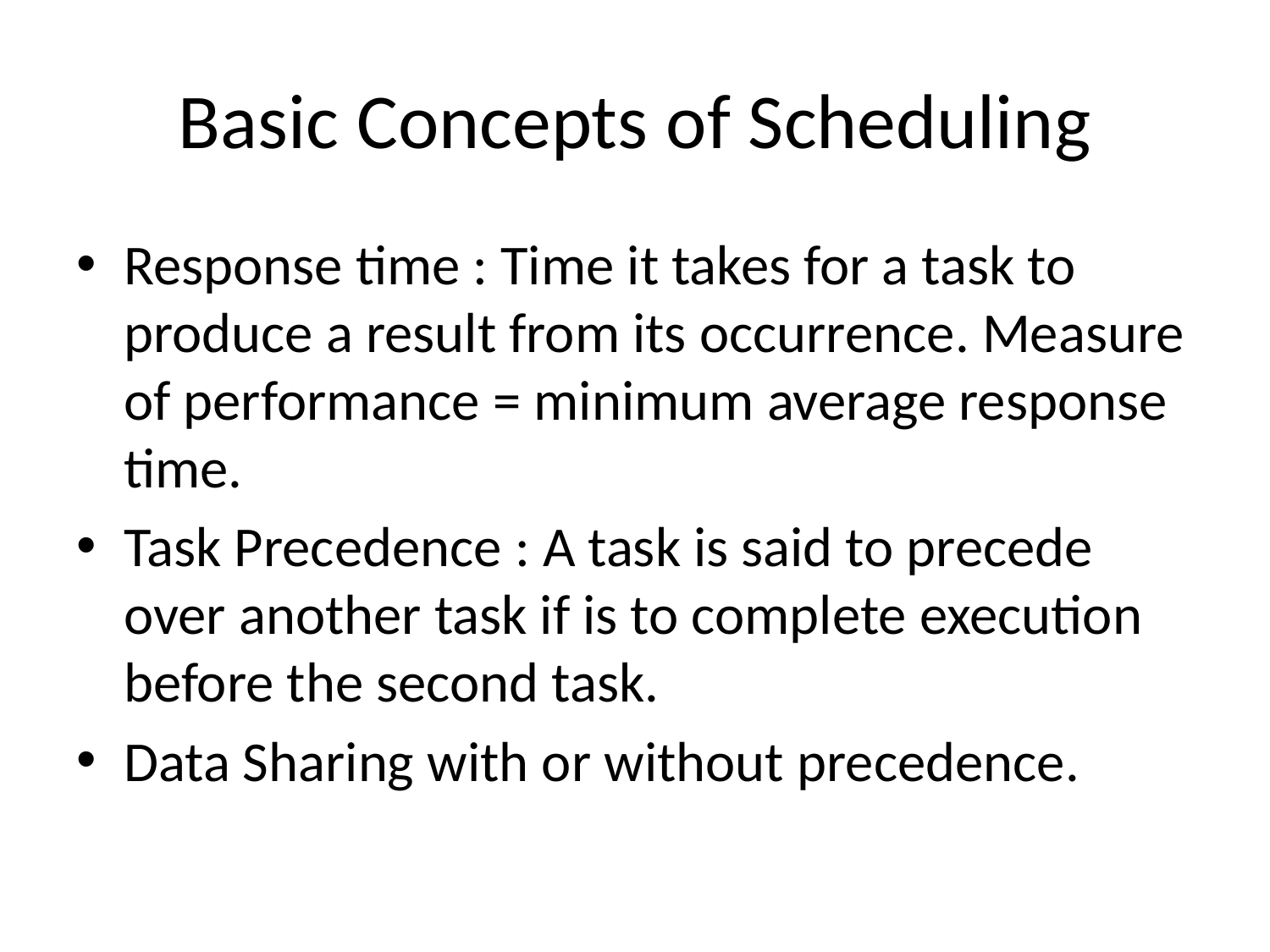

# Basic Concepts of Scheduling
Response time : Time it takes for a task to produce a result from its occurrence. Measure of performance = minimum average response time.
Task Precedence : A task is said to precede over another task if is to complete execution before the second task.
Data Sharing with or without precedence.